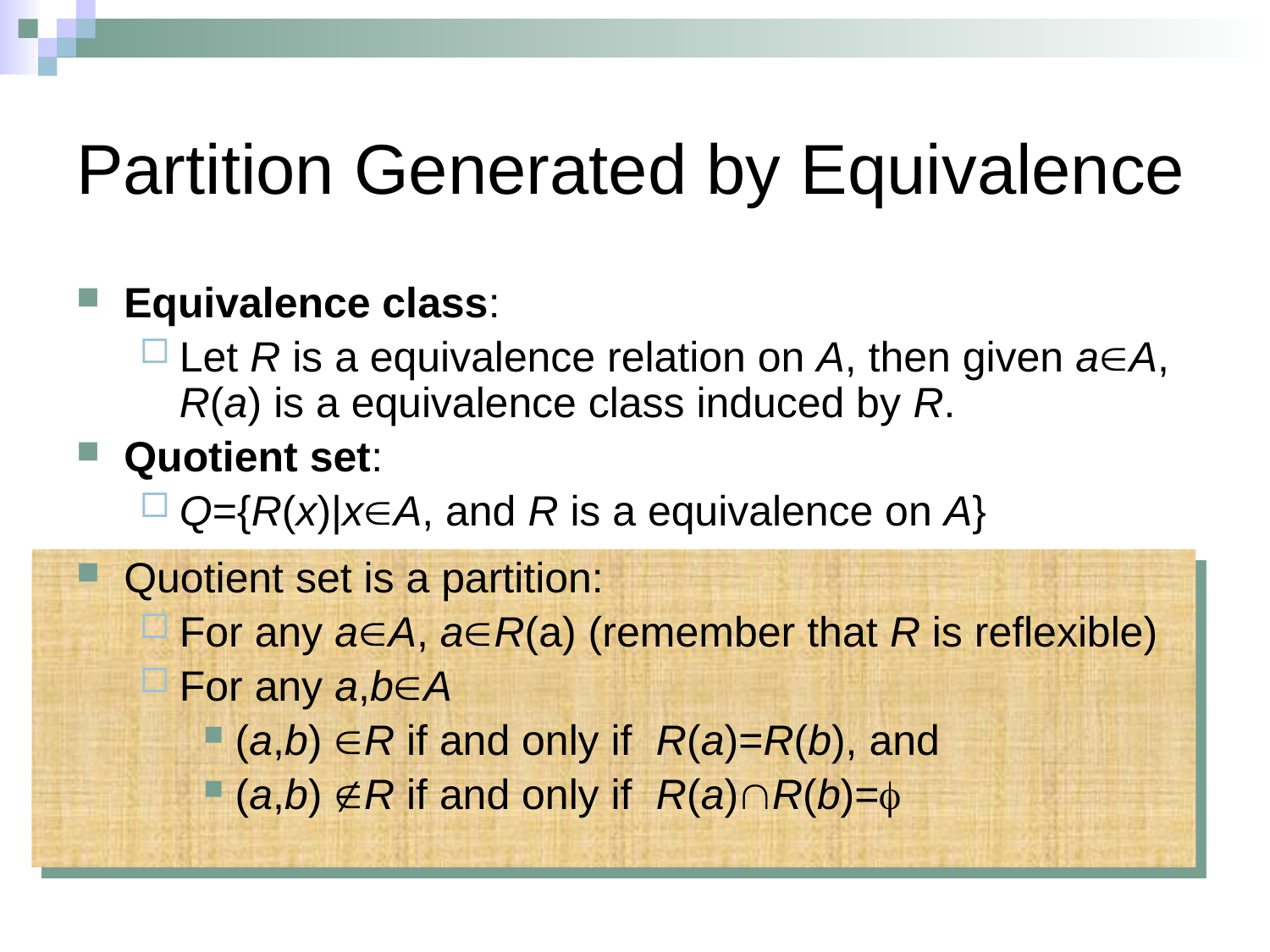

# Partition Generated by Equivalence
Equivalence class:
Let R is a equivalence relation on A, then given a∈A, R(a) is a equivalence class induced by R.
Quotient set:
Q={R(x)|x∈A, and R is a equivalence on A}
Quotient set is a partition:
For any a∈A, a∈R(a) (remember that R is reflexible)
For any a,b∈A
(a,b) ∈R if and only if  R(a)=R(b), and
(a,b) ∉R if and only if  R(a)∩R(b)=φ